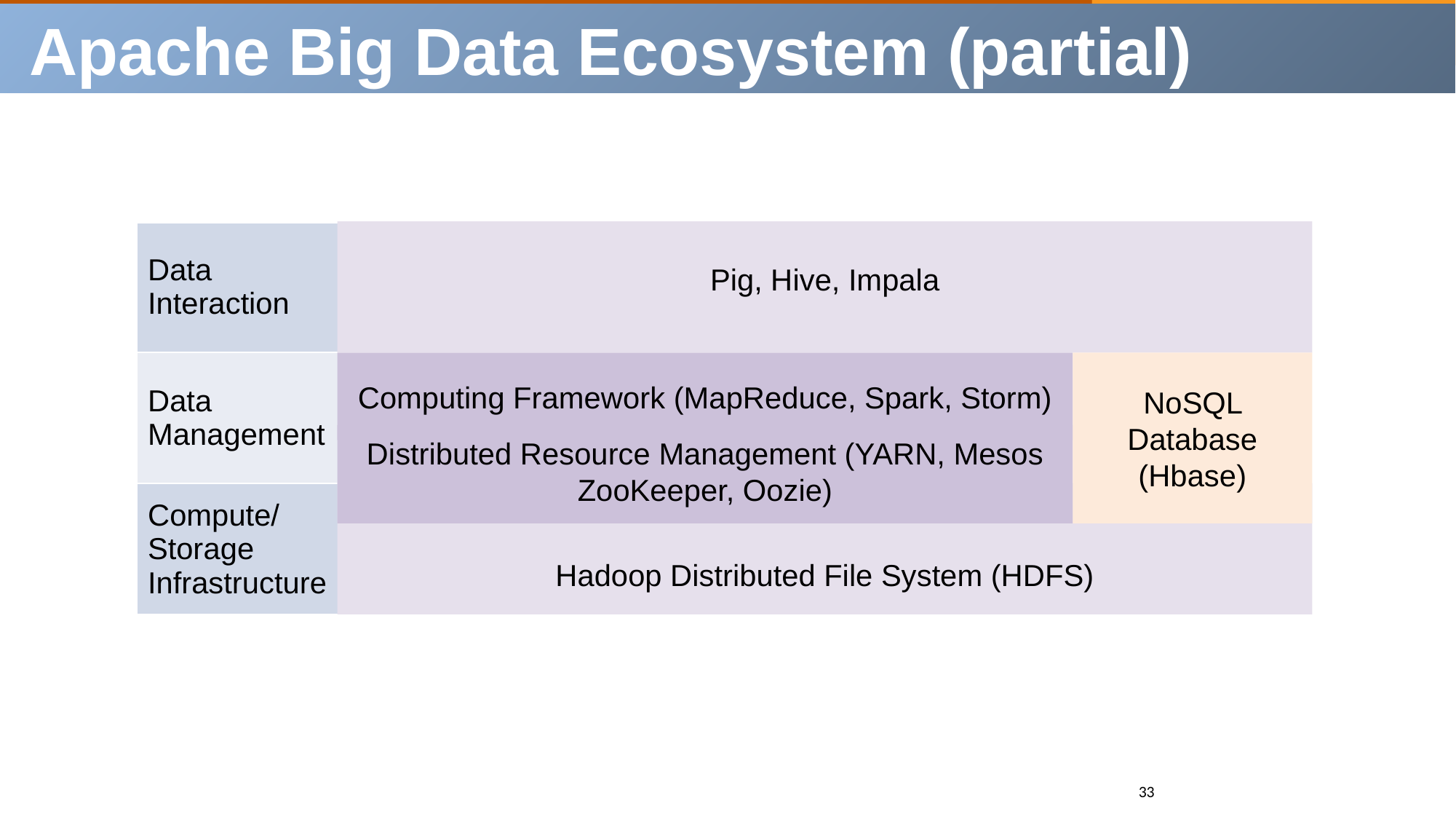

Apache Big Data Ecosystem (partial)
|  |
| --- |
| Data Interaction |
| Data Management |
| Compute/ Storage Infrastructure |
Pig, Hive, Impala
Computing Framework (MapReduce, Spark, Storm)
NoSQL Database (Hbase)
Distributed Resource Management (YARN, Mesos ZooKeeper, Oozie)
Hadoop Distributed File System (HDFS)
33